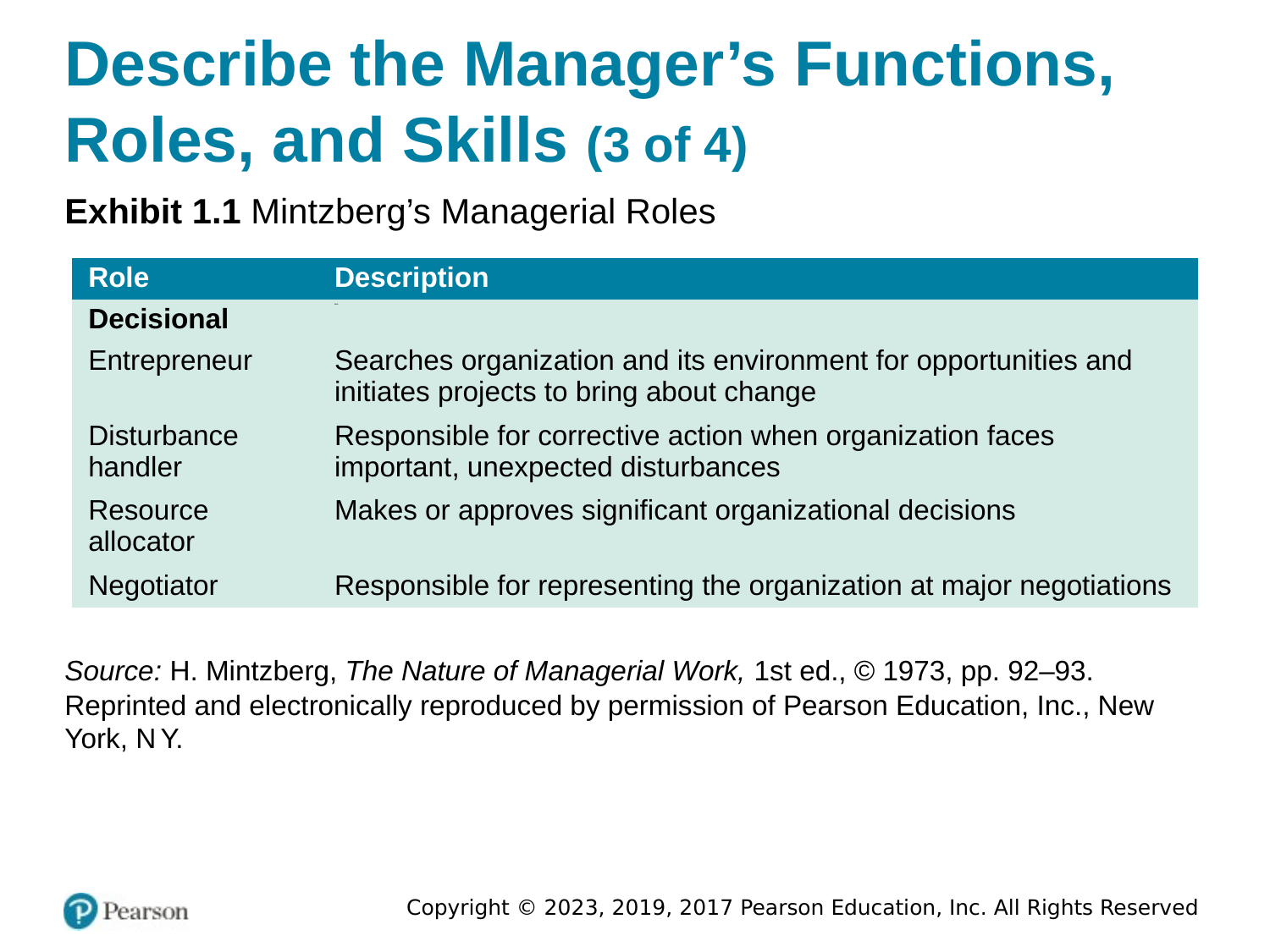

# Describe the Manager’s Functions, Roles, and Skills (3 of 4)
Exhibit 1.1 Mintzberg’s Managerial Roles
| Role | Description |
| --- | --- |
| Decisional | Blank |
| Entrepreneur | Searches organization and its environment for opportunities and initiates projects to bring about change |
| Disturbance handler | Responsible for corrective action when organization faces important, unexpected disturbances |
| Resource allocator | Makes or approves significant organizational decisions |
| Negotiator | Responsible for representing the organization at major negotiations |
Source: H. Mintzberg, The Nature of Managerial Work, 1st ed., © 1973, pp. 92–93. Reprinted and electronically reproduced by permission of Pearson Education, Inc., New York, N Y.